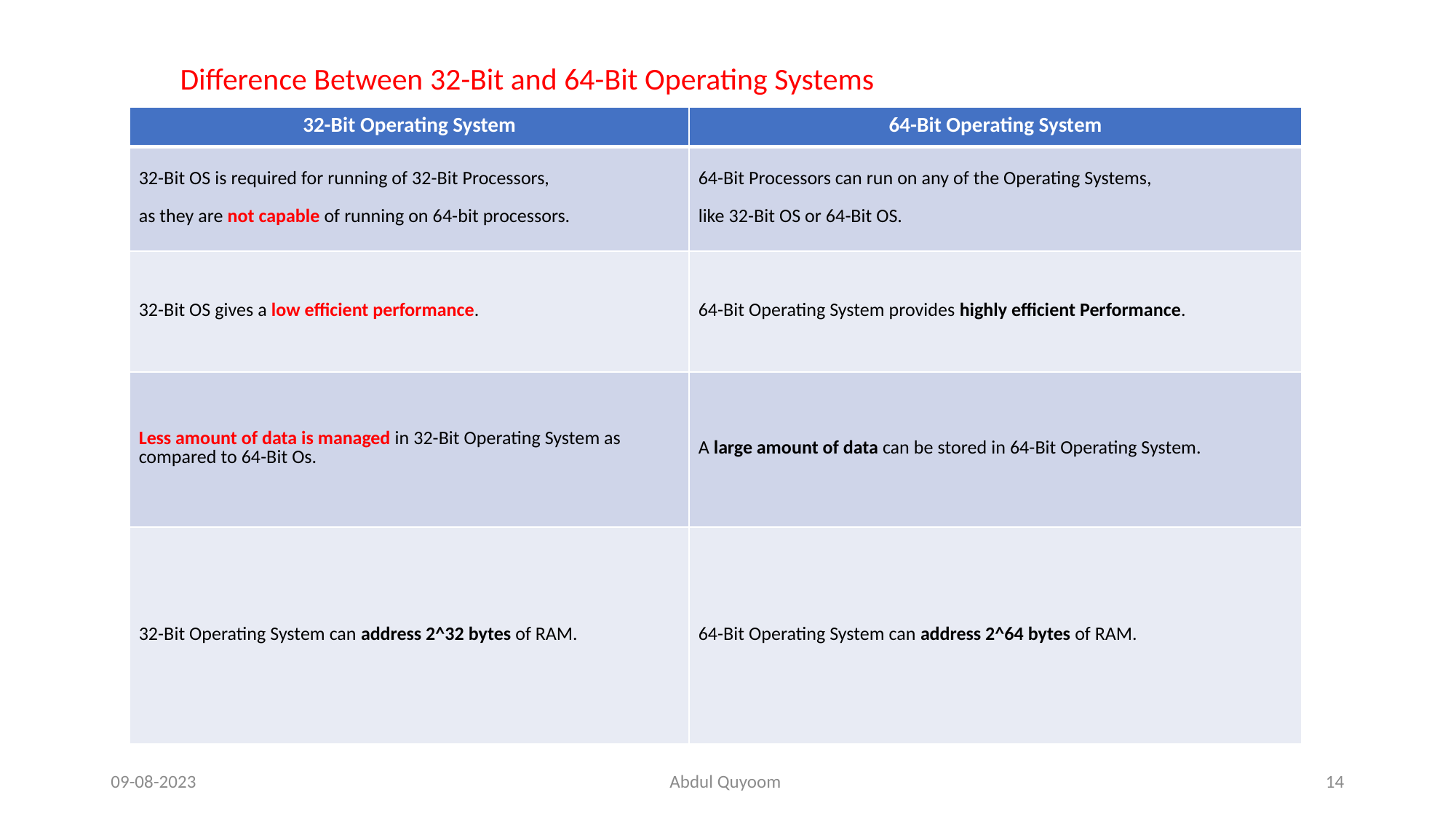

# Difference Between 32-Bit and 64-Bit Operating Systems
| 32-Bit Operating System | 64-Bit Operating System |
| --- | --- |
| 32-Bit OS is required for running of 32-Bit Processors, as they are not capable of running on 64-bit processors. | 64-Bit Processors can run on any of the Operating Systems, like 32-Bit OS or 64-Bit OS. |
| 32-Bit OS gives a low efficient performance. | 64-Bit Operating System provides highly efficient Performance. |
| Less amount of data is managed in 32-Bit Operating System as compared to 64-Bit Os. | A large amount of data can be stored in 64-Bit Operating System. |
| 32-Bit Operating System can address 2^32 bytes of RAM. | 64-Bit Operating System can address 2^64 bytes of RAM. |
09-08-2023
Abdul Quyoom
14